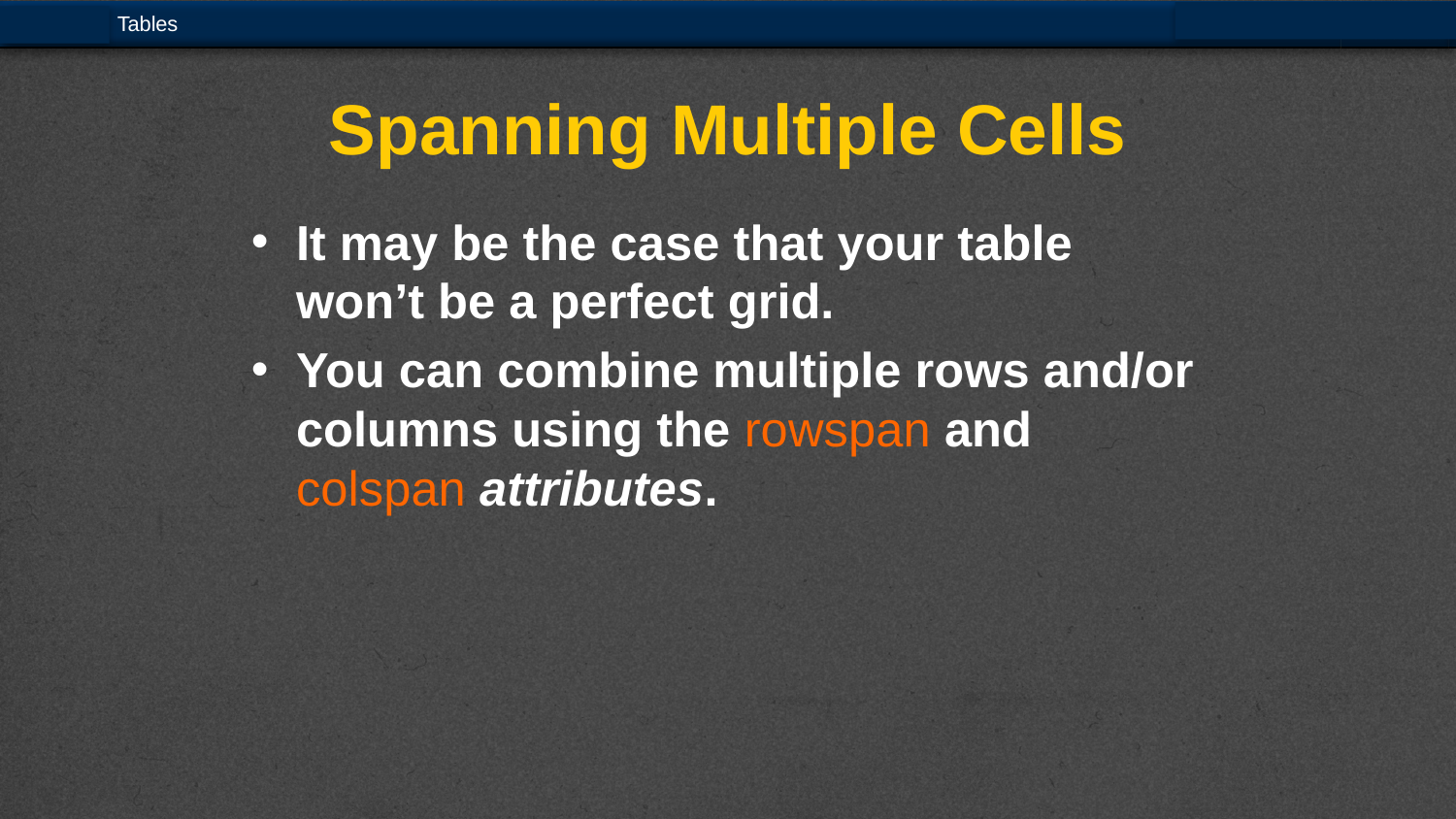

# Spanning Multiple Cells
It may be the case that your table won’t be a perfect grid.
You can combine multiple rows and/or columns using the rowspan and colspan attributes.